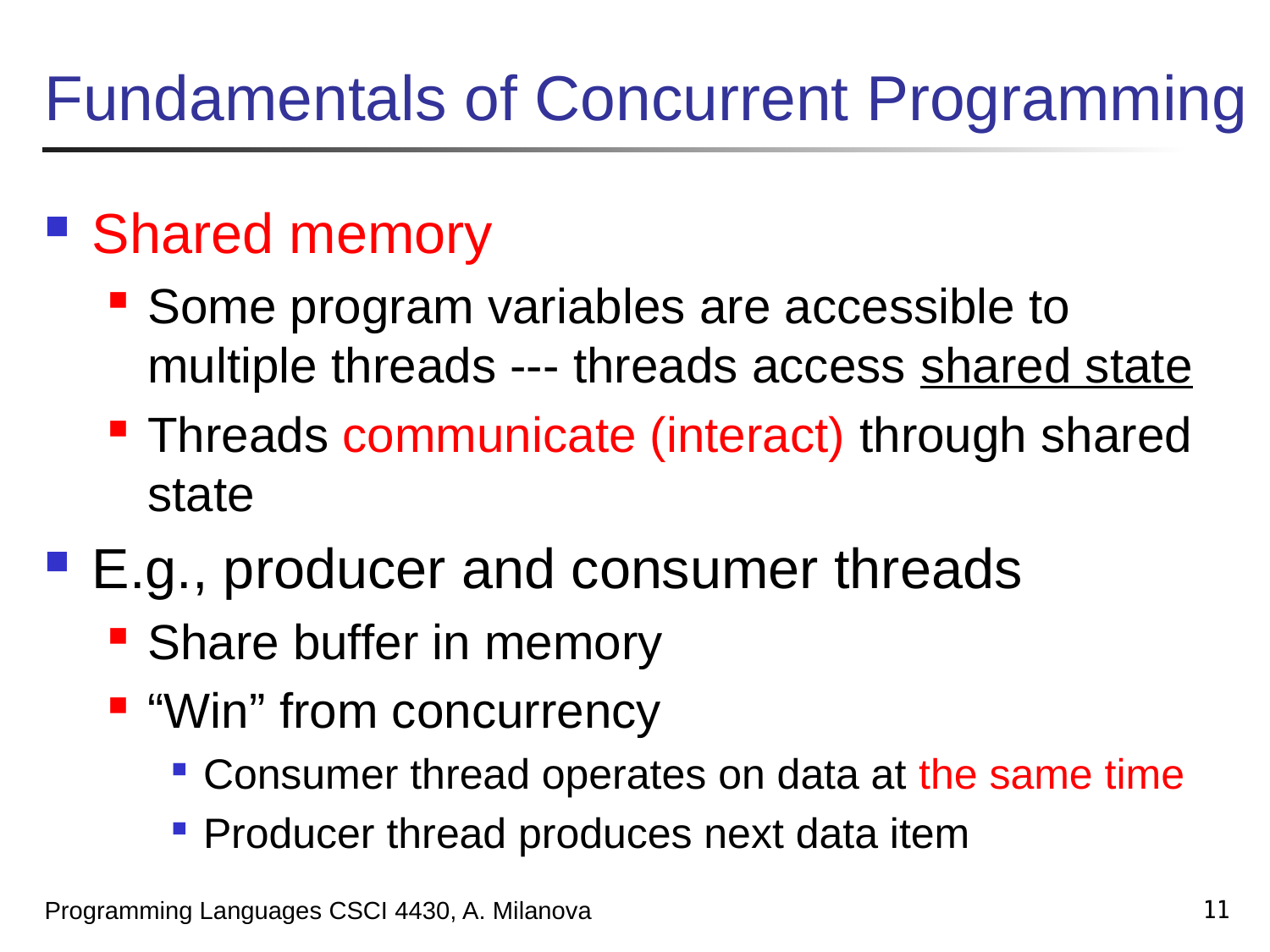

# Fundamentals of Concurrent Programming
Shared memory
Some program variables are accessible to multiple threads --- threads access shared state
Threads communicate (interact) through shared state
E.g., producer and consumer threads
Share buffer in memory
“Win” from concurrency
Consumer thread operates on data at the same time
Producer thread produces next data item

11
Programming Languages CSCI 4430, A. Milanova